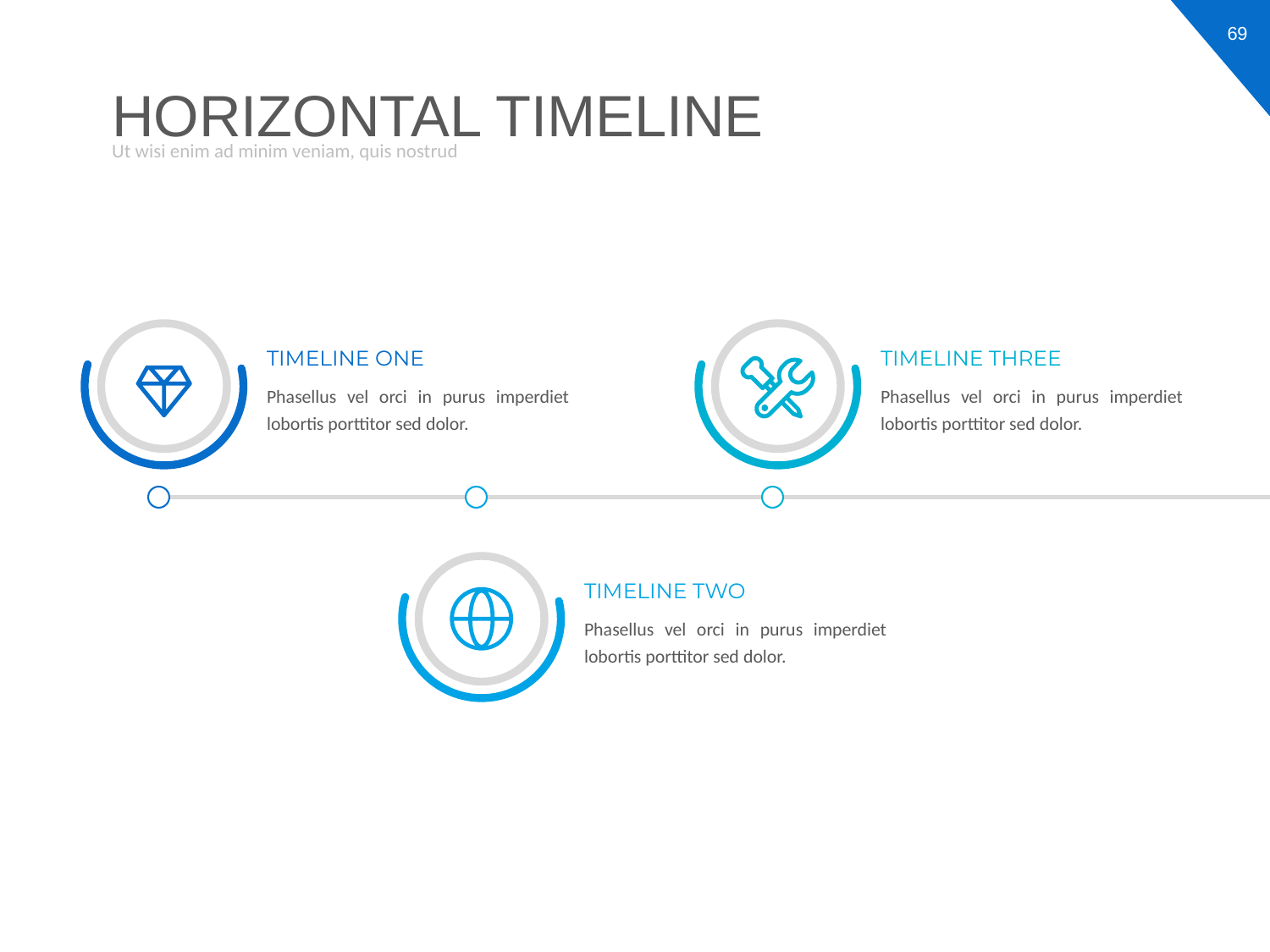

# HORIZONTAL TIMELINE
Ut wisi enim ad minim veniam, quis nostrud

TIMELINE ONE
TIMELINE THREE

Phasellus vel orci in purus imperdiet lobortis porttitor sed dolor.
Phasellus vel orci in purus imperdiet lobortis porttitor sed dolor.

TIMELINE TWO

Phasellus vel orci in purus imperdiet lobortis porttitor sed dolor.